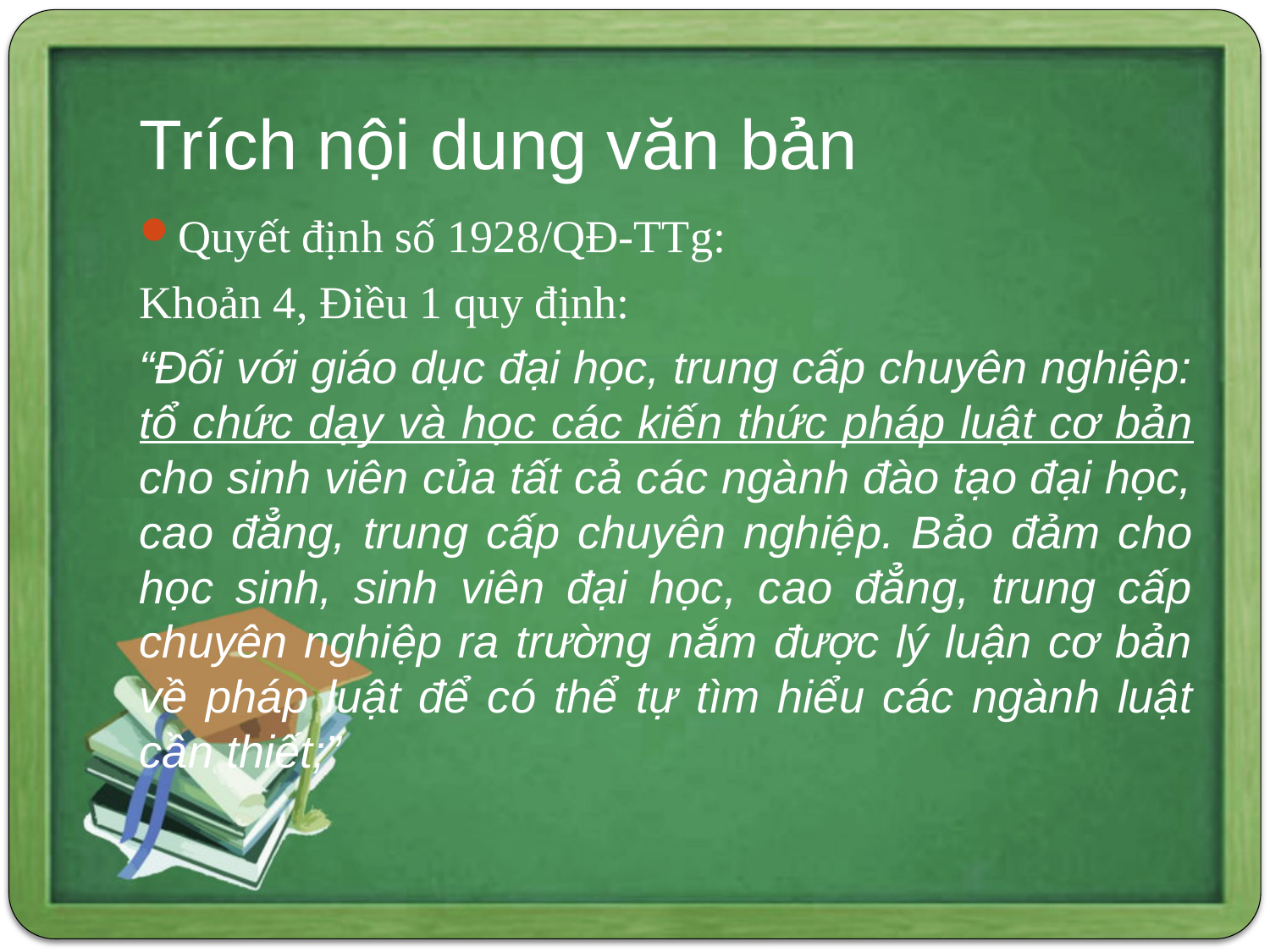

# Trích nội dung văn bản
Quyết định số 1928/QĐ-TTg:
Khoản 4, Điều 1 quy định:
“Đối với giáo dục đại học, trung cấp chuyên nghiệp: tổ chức dạy và học các kiến thức pháp luật cơ bản cho sinh viên của tất cả các ngành đào tạo đại học, cao đẳng, trung cấp chuyên nghiệp. Bảo đảm cho học sinh, sinh viên đại học, cao đẳng, trung cấp chuyên nghiệp ra trường nắm được lý luận cơ bản về pháp luật để có thể tự tìm hiểu các ngành luật cần thiết;”